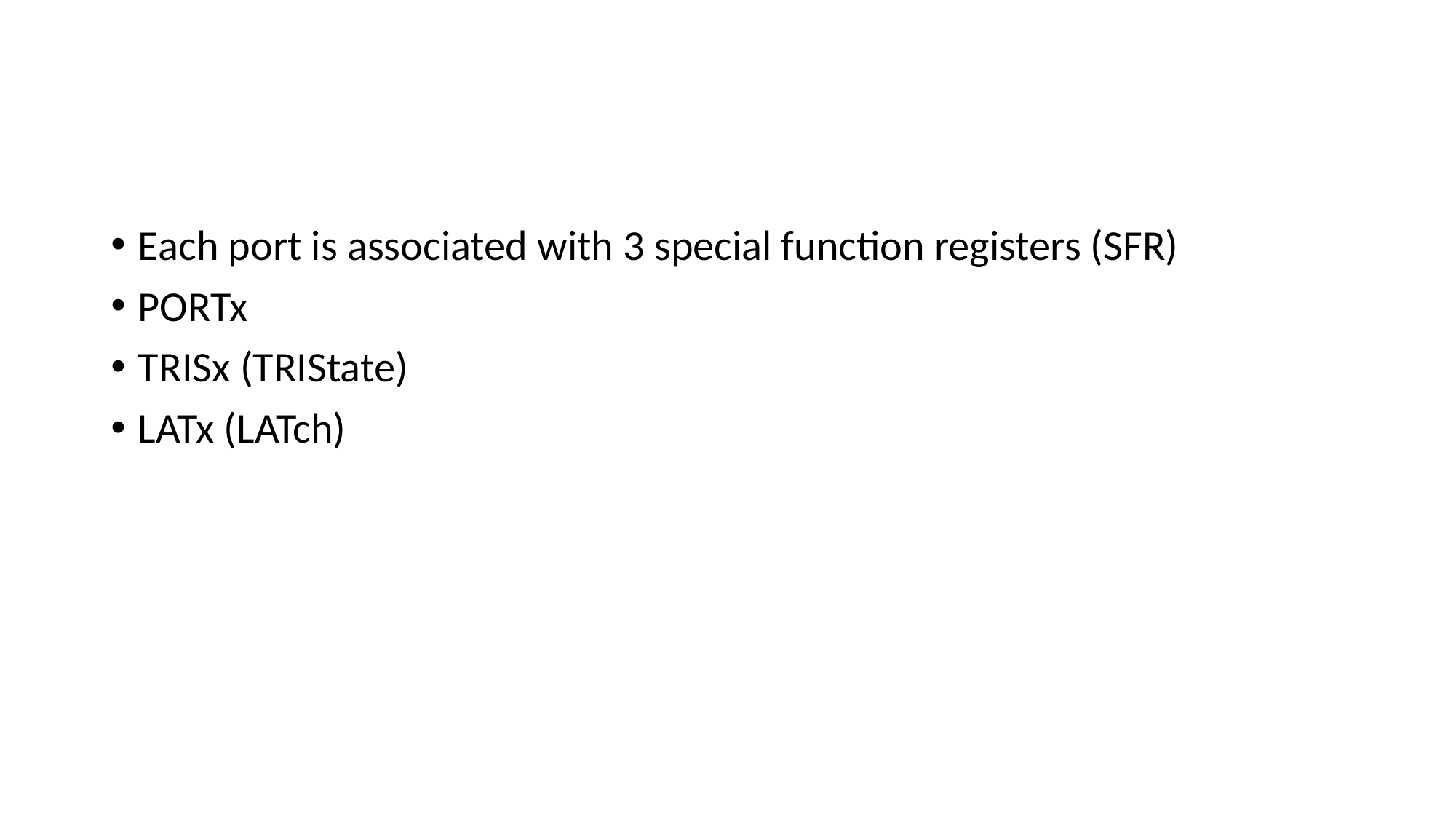

#
Each port is associated with 3 special function registers (SFR)
PORTx
TRISx (TRIState)
LATx (LATch)